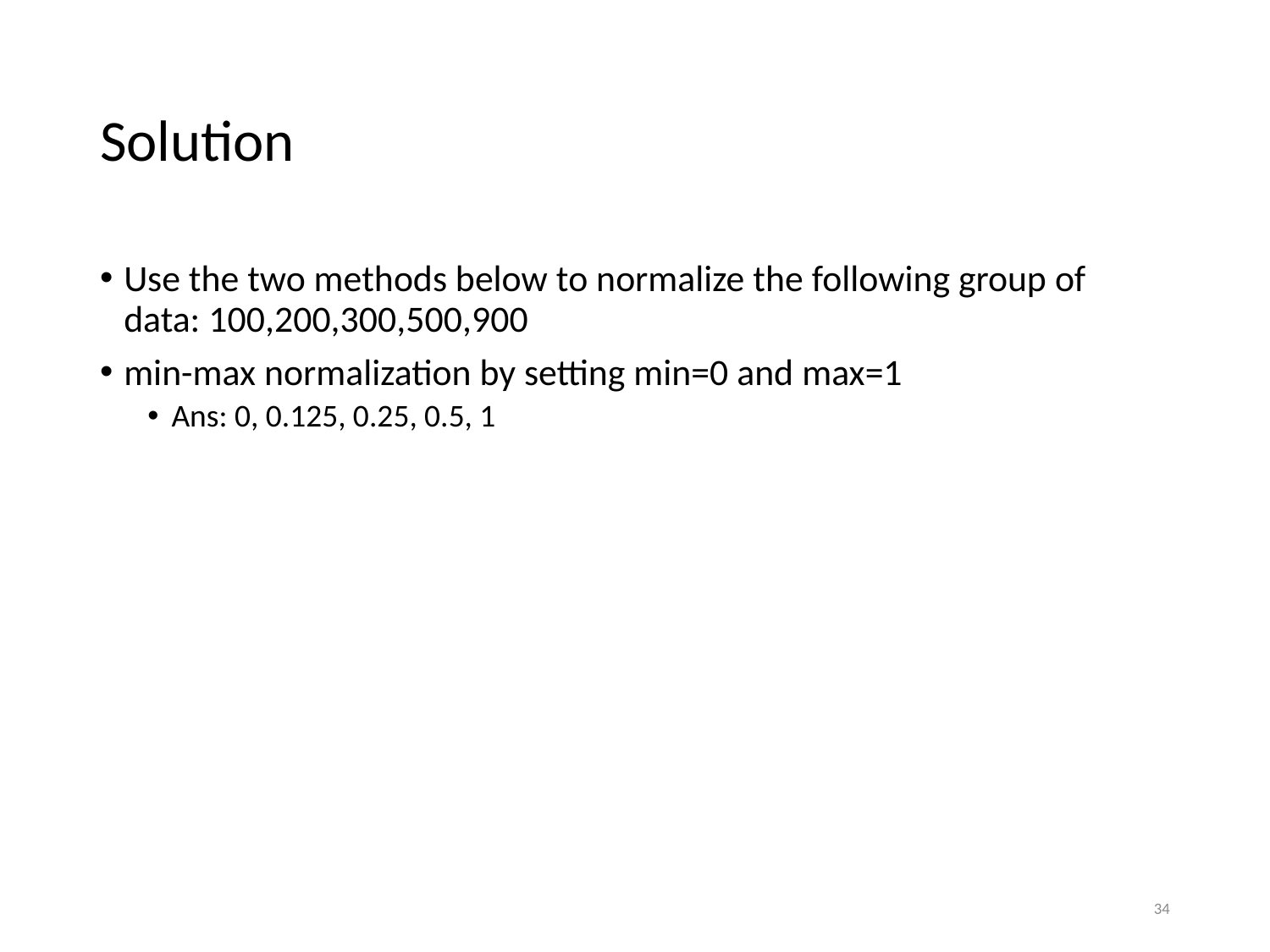

# Solution
Use the two methods below to normalize the following group of data: 100,200,300,500,900
min-max normalization by setting min=0 and max=1
Ans: 0, 0.125, 0.25, 0.5, 1

34